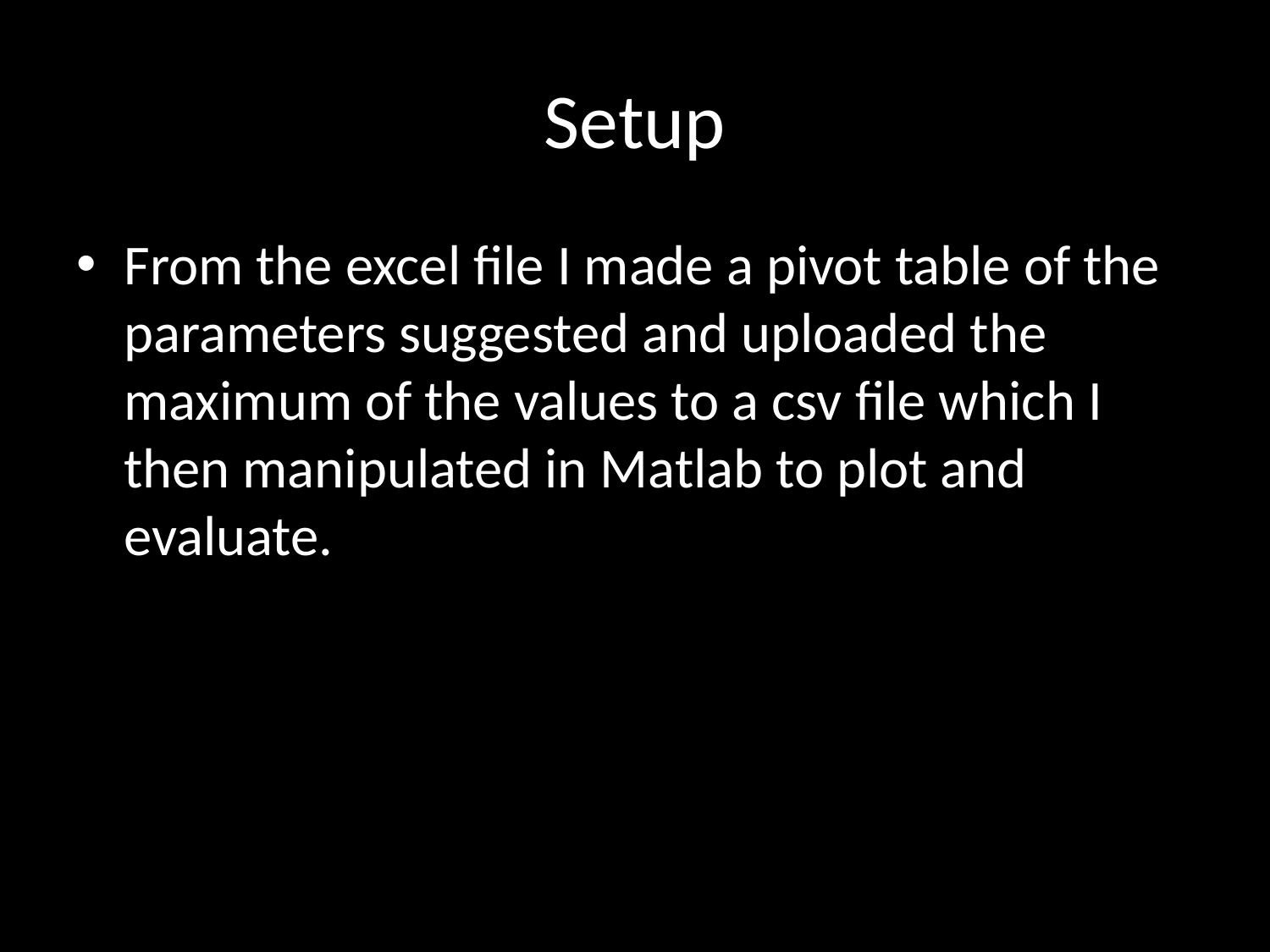

# Setup
From the excel file I made a pivot table of the parameters suggested and uploaded the maximum of the values to a csv file which I then manipulated in Matlab to plot and evaluate.